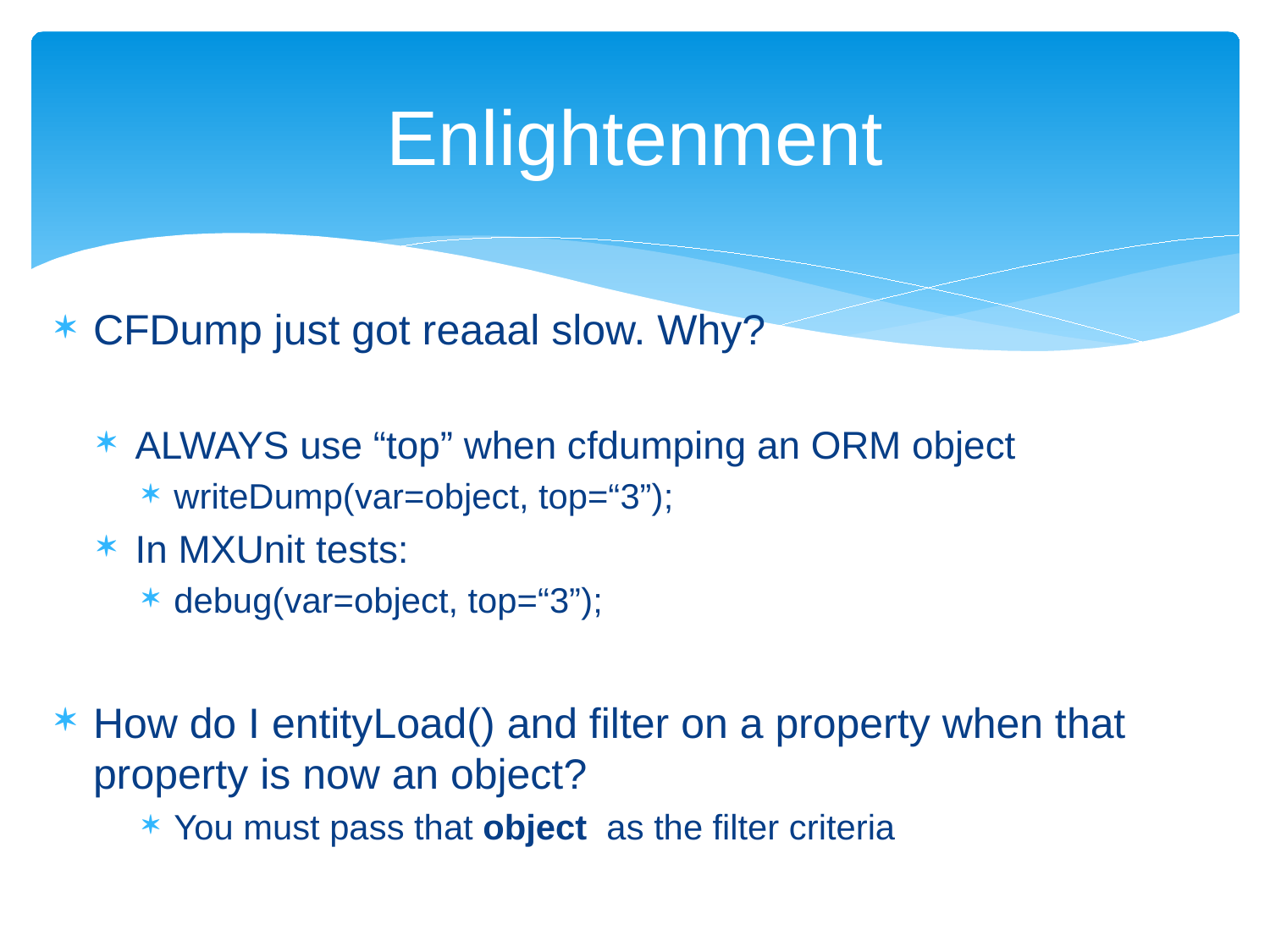

# Enlightenment
CFDump just got reaaal slow. Why?

ALWAYS use “top” when cfdumping an ORM object
writeDump(var=object, top=“3”);
In MXUnit tests:
debug(var=object, top=“3”);

How do I entityLoad() and filter on a property when that property is now an object?
You must pass that object  as the filter criteria